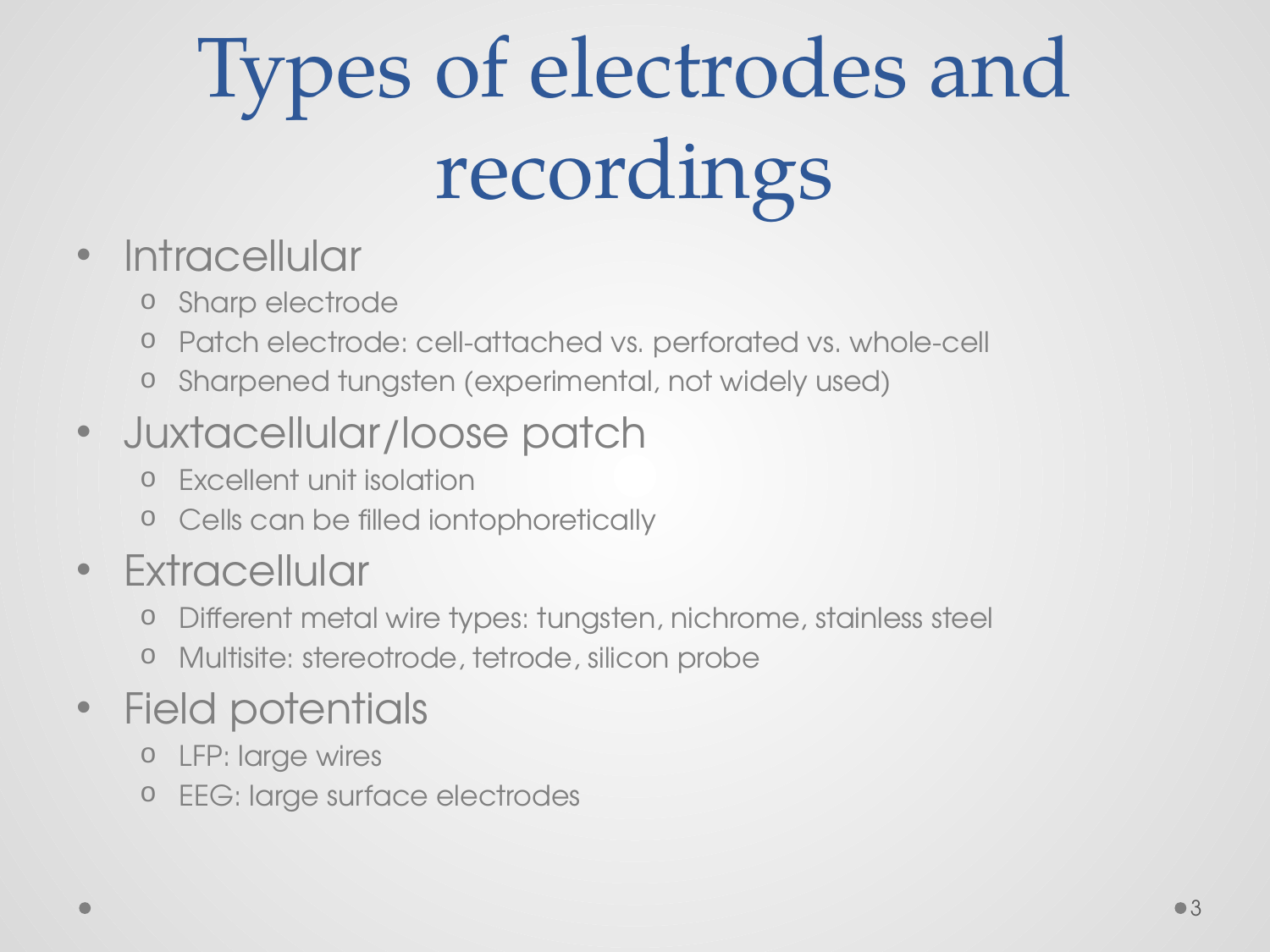

# Types of electrodes and recordings
Intracellular
Sharp electrode
Patch electrode: cell-attached vs. perforated vs. whole-cell
Sharpened tungsten (experimental, not widely used)
Juxtacellular/loose patch
Excellent unit isolation
Cells can be filled iontophoretically
Extracellular
Different metal wire types: tungsten, nichrome, stainless steel
Multisite: stereotrode, tetrode, silicon probe
Field potentials
LFP: large wires
EEG: large surface electrodes
3